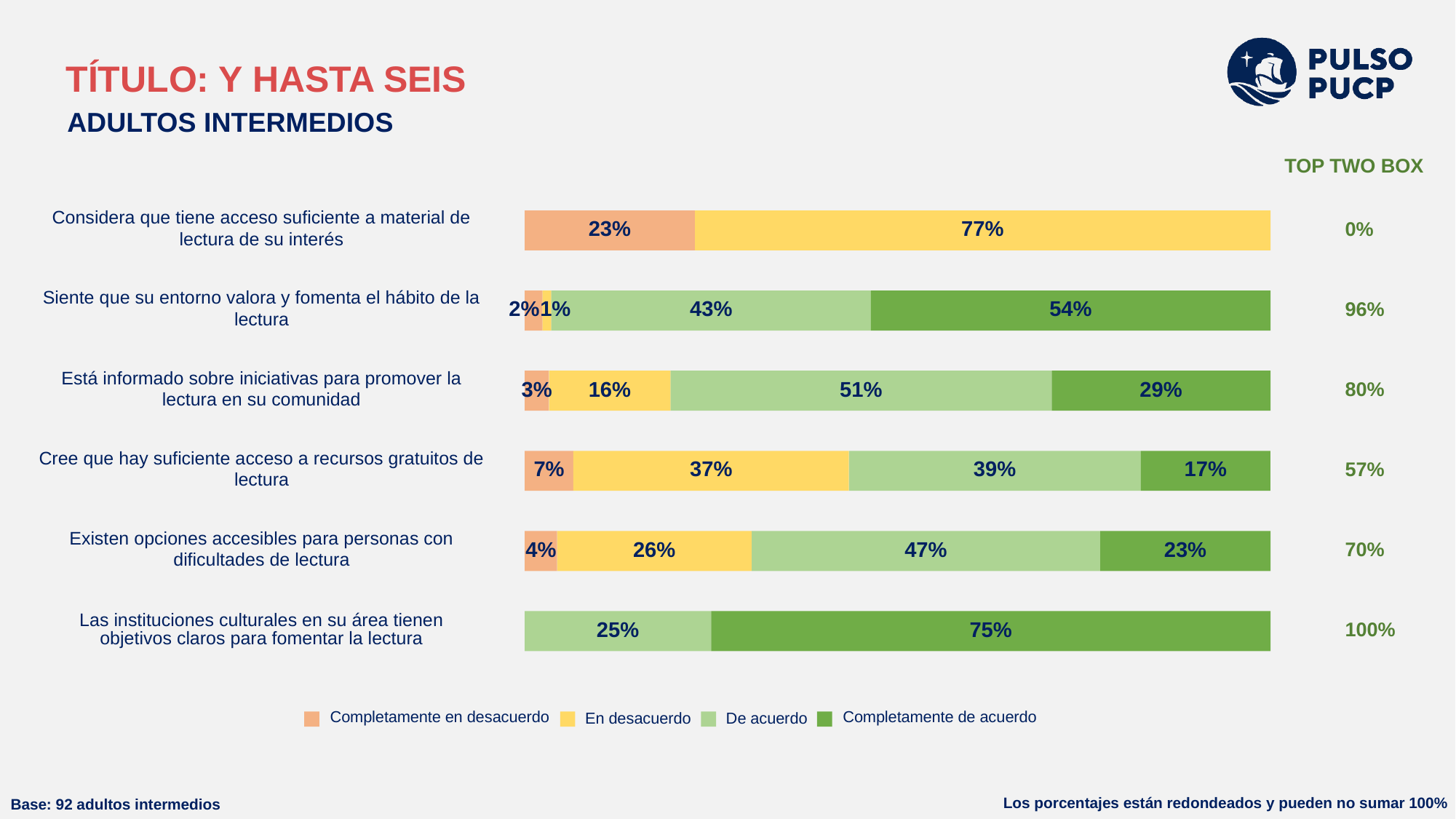

TOP TWO BOX

Considera que tiene acceso suficiente a material de

23%
77%
0%
lectura de su interés
Siente que su entorno valora y fomenta el hábito de la

2%
1%
43%
54%
96%
lectura
Está informado sobre iniciativas para promover la

3%
16%
51%
29%
80%
lectura en su comunidad
Cree que hay suficiente acceso a recursos gratuitos de

7%
37%
39%
17%
57%
lectura

Existen opciones accesibles para personas con
4%
26%
47%
23%
70%
dificultades de lectura

Las instituciones culturales en su área tienen
25%
75%
100%
objetivos claros para fomentar la lectura
Completamente en desacuerdo
Completamente de acuerdo

En desacuerdo
De acuerdo
Los porcentajes están redondeados y pueden no sumar 100%
Base: 92 adultos intermedios
# TÍTULO: Y HASTA SEIS
ADULTOS INTERMEDIOS